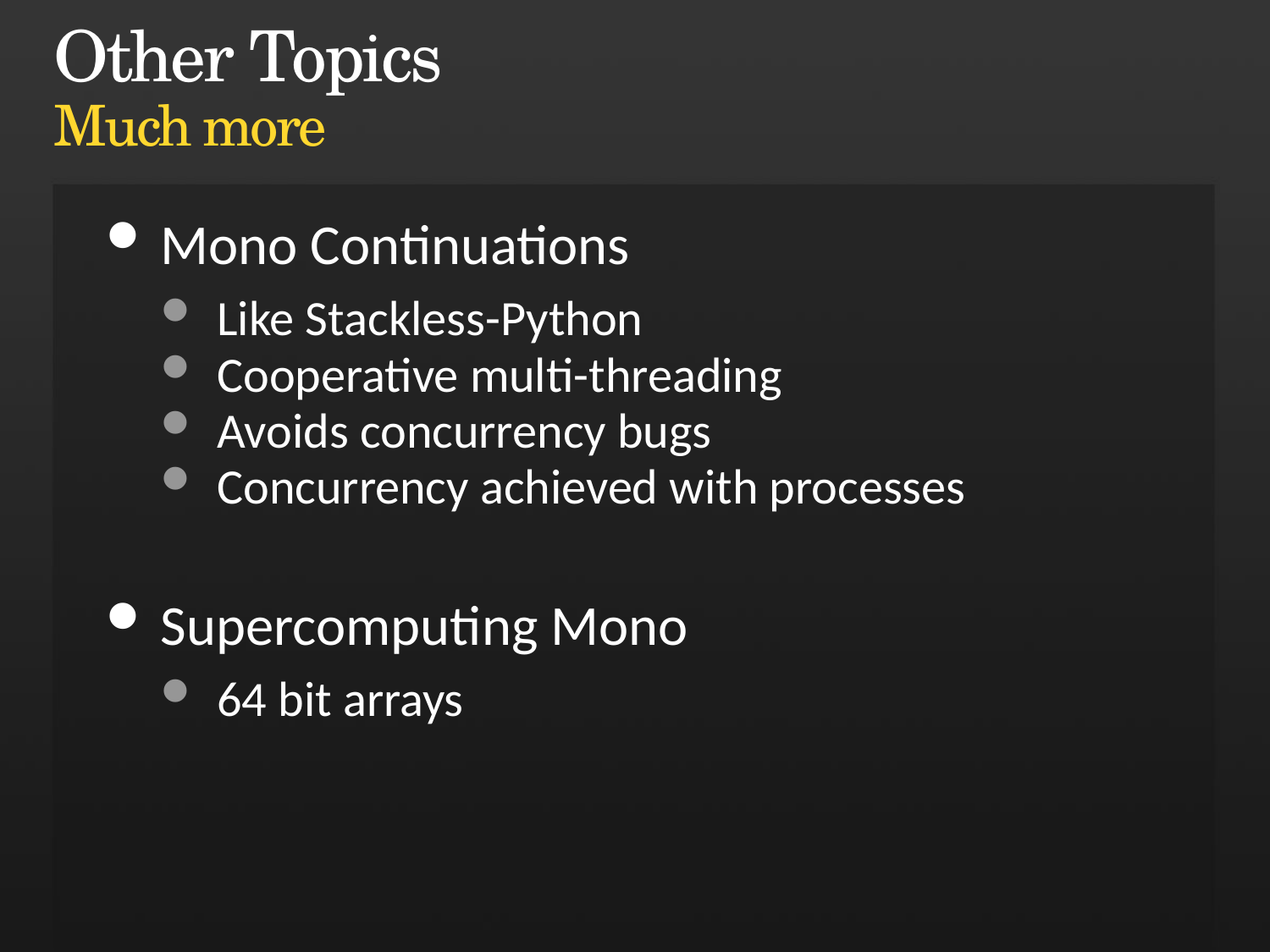

# Other Topics Much more
Mono Continuations
Like Stackless-Python
Cooperative multi-threading
Avoids concurrency bugs
Concurrency achieved with processes

Supercomputing Mono
64 bit arrays